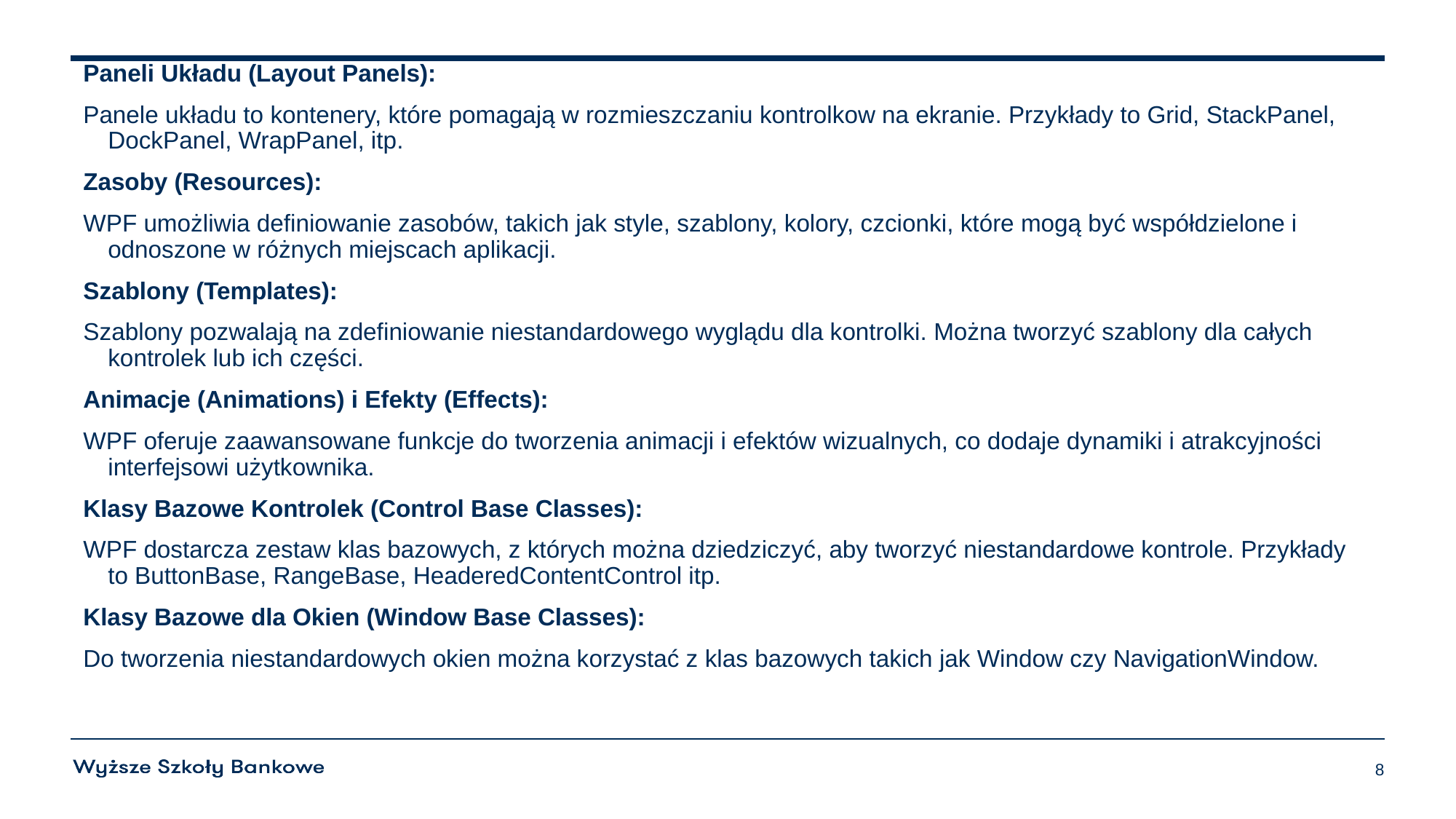

Paneli Układu (Layout Panels):
Panele układu to kontenery, które pomagają w rozmieszczaniu kontrolkow na ekranie. Przykłady to Grid, StackPanel, DockPanel, WrapPanel, itp.
Zasoby (Resources):
WPF umożliwia definiowanie zasobów, takich jak style, szablony, kolory, czcionki, które mogą być współdzielone i odnoszone w różnych miejscach aplikacji.
Szablony (Templates):
Szablony pozwalają na zdefiniowanie niestandardowego wyglądu dla kontrolki. Można tworzyć szablony dla całych kontrolek lub ich części.
Animacje (Animations) i Efekty (Effects):
WPF oferuje zaawansowane funkcje do tworzenia animacji i efektów wizualnych, co dodaje dynamiki i atrakcyjności interfejsowi użytkownika.
Klasy Bazowe Kontrolek (Control Base Classes):
WPF dostarcza zestaw klas bazowych, z których można dziedziczyć, aby tworzyć niestandardowe kontrole. Przykłady to ButtonBase, RangeBase, HeaderedContentControl itp.
Klasy Bazowe dla Okien (Window Base Classes):
Do tworzenia niestandardowych okien można korzystać z klas bazowych takich jak Window czy NavigationWindow.

8